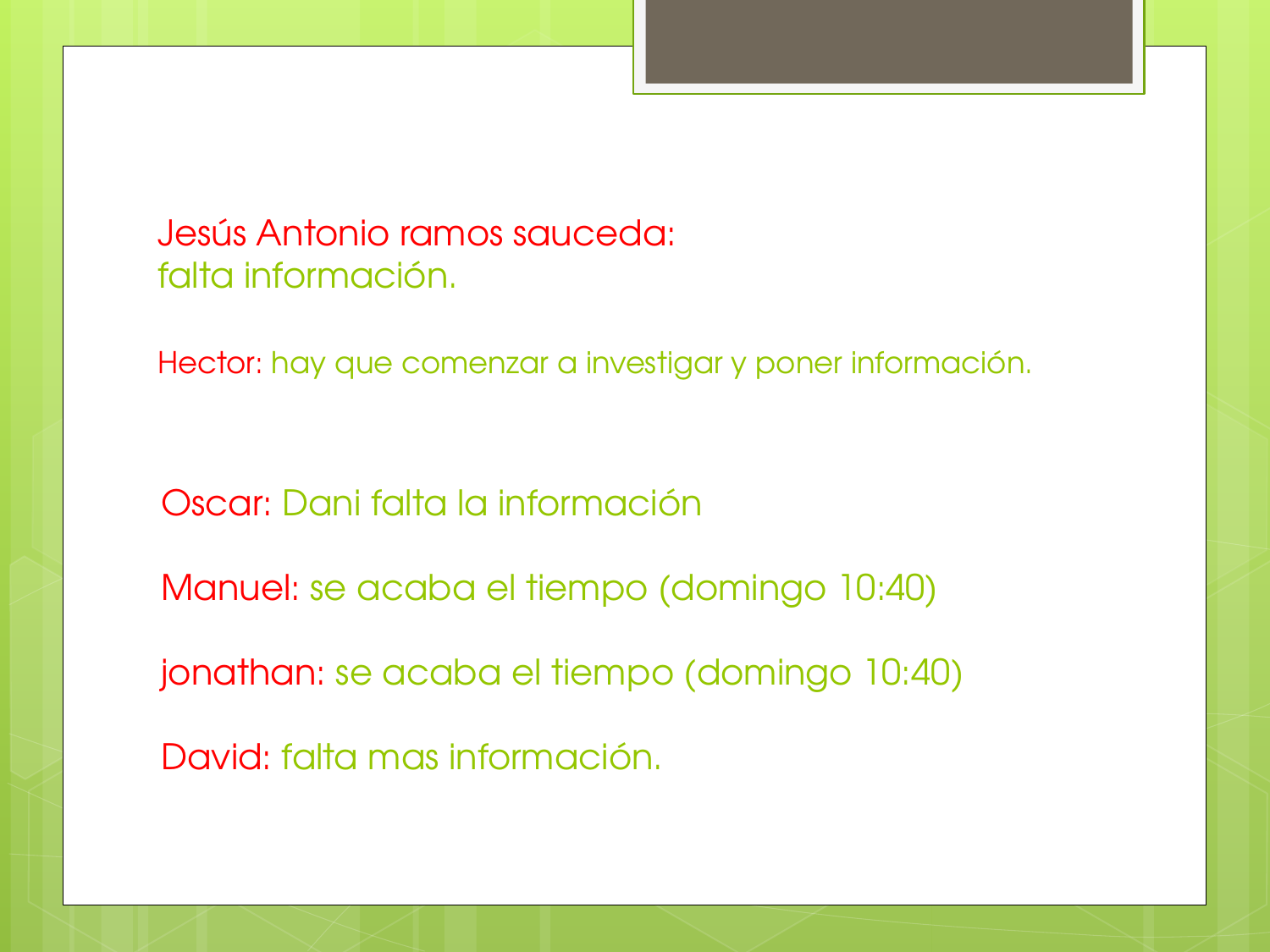

# Jesús Antonio ramos sauceda: falta información.
Hector: hay que comenzar a investigar y poner información.
Oscar: Dani falta la información

Manuel: se acaba el tiempo (domingo 10:40)

jonathan: se acaba el tiempo (domingo 10:40)

David: falta mas información.